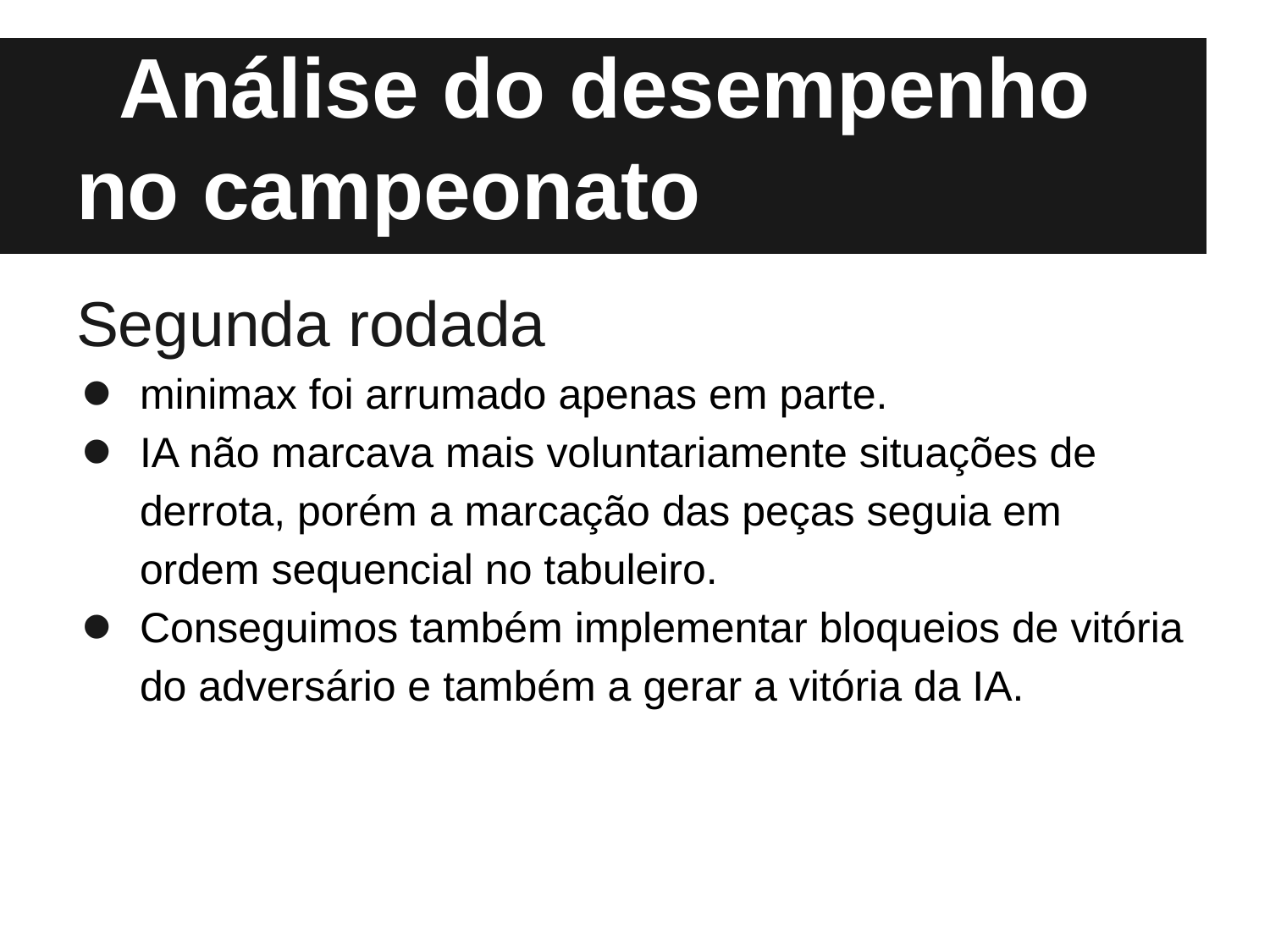

# Análise do desempenho no campeonato
Segunda rodada
minimax foi arrumado apenas em parte.
IA não marcava mais voluntariamente situações de derrota, porém a marcação das peças seguia em ordem sequencial no tabuleiro.
Conseguimos também implementar bloqueios de vitória do adversário e também a gerar a vitória da IA.